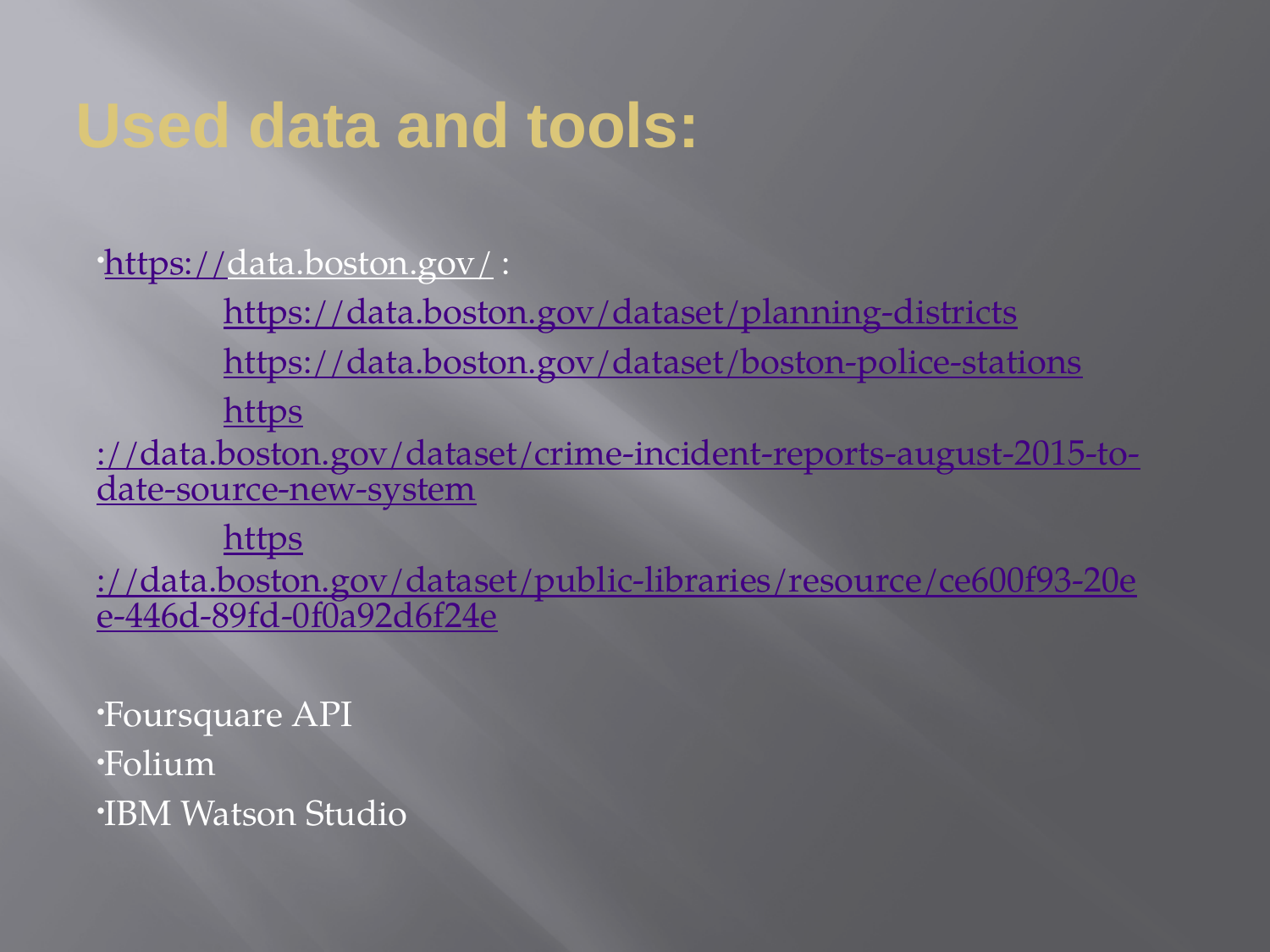

# Used data and tools:
https://data.boston.gov/ :
	https://data.boston.gov/dataset/planning-districts
	https://data.boston.gov/dataset/boston-police-stations
	https://data.boston.gov/dataset/crime-incident-reports-august-2015-to-date-source-new-system
	https://data.boston.gov/dataset/public-libraries/resource/ce600f93-20ee-446d-89fd-0f0a92d6f24e

Foursquare API
Folium
IBM Watson Studio